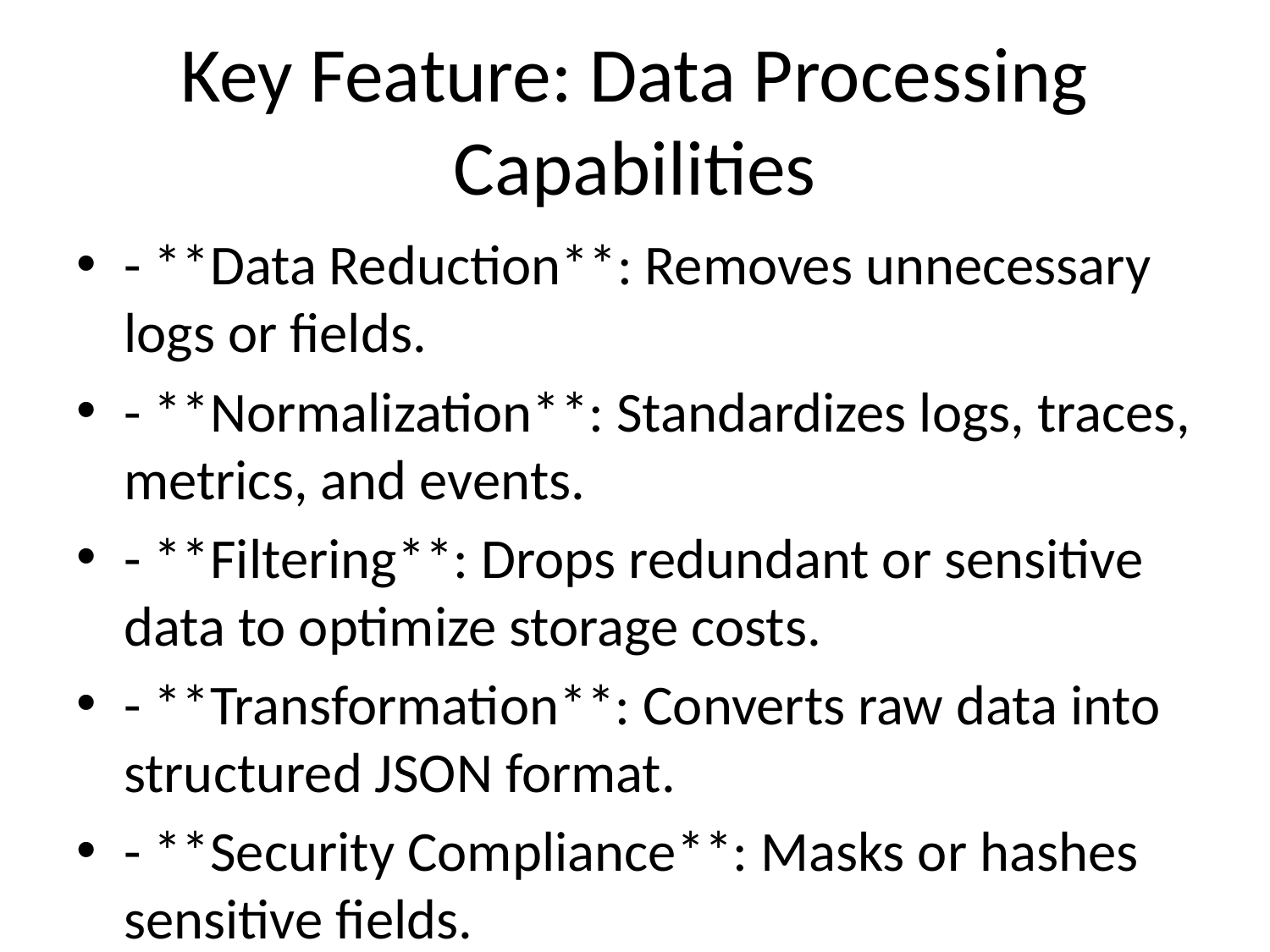

# Key Feature: Data Processing Capabilities
- **Data Reduction**: Removes unnecessary logs or fields.
- **Normalization**: Standardizes logs, traces, metrics, and events.
- **Filtering**: Drops redundant or sensitive data to optimize storage costs.
- **Transformation**: Converts raw data into structured JSON format.
- **Security Compliance**: Masks or hashes sensitive fields.
- **Real-time Enrichment**: Adds geo-location, metadata, and contextual information.